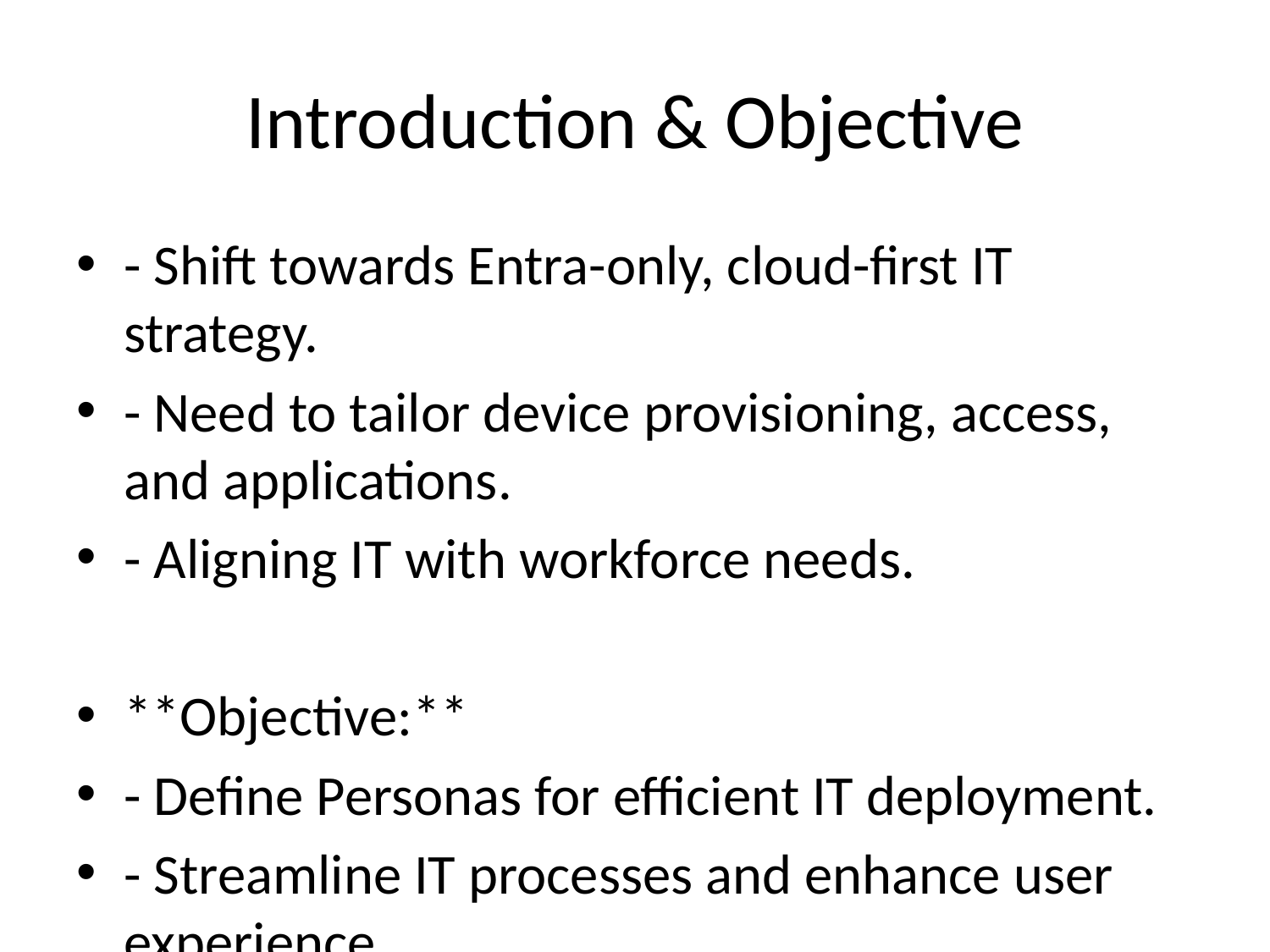

# Introduction & Objective
- Shift towards Entra-only, cloud-first IT strategy.
- Need to tailor device provisioning, access, and applications.
- Aligning IT with workforce needs.

**Objective:**
- Define Personas for efficient IT deployment.
- Streamline IT processes and enhance user experience.
- Ensure alignment with ACG’s strategy.